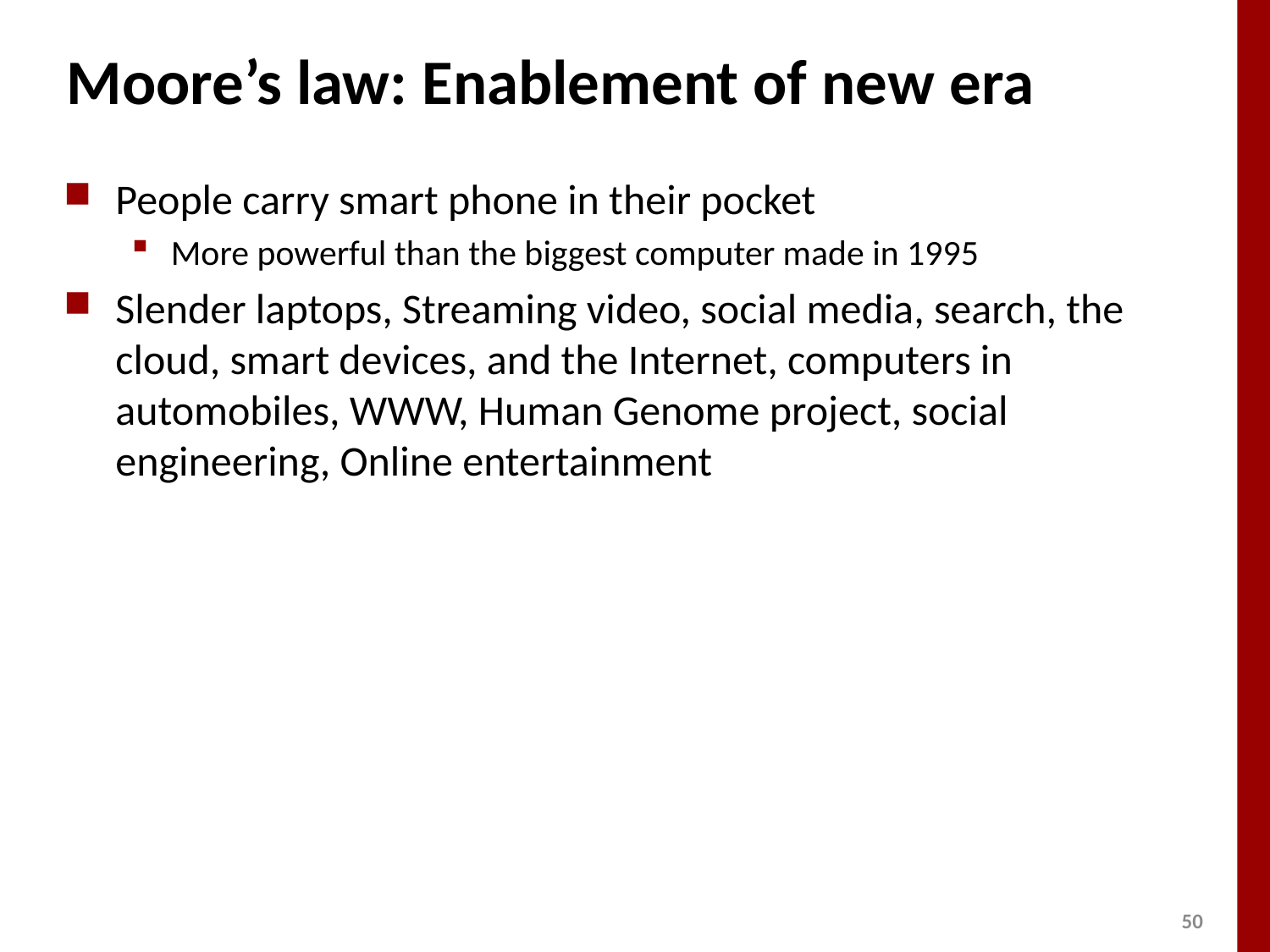

# Moore’s law: Enablement of new era
People carry smart phone in their pocket
More powerful than the biggest computer made in 1995
Slender laptops, Streaming video, social media, search, the cloud, smart devices, and the Internet, computers in automobiles, WWW, Human Genome project, social engineering, Online entertainment